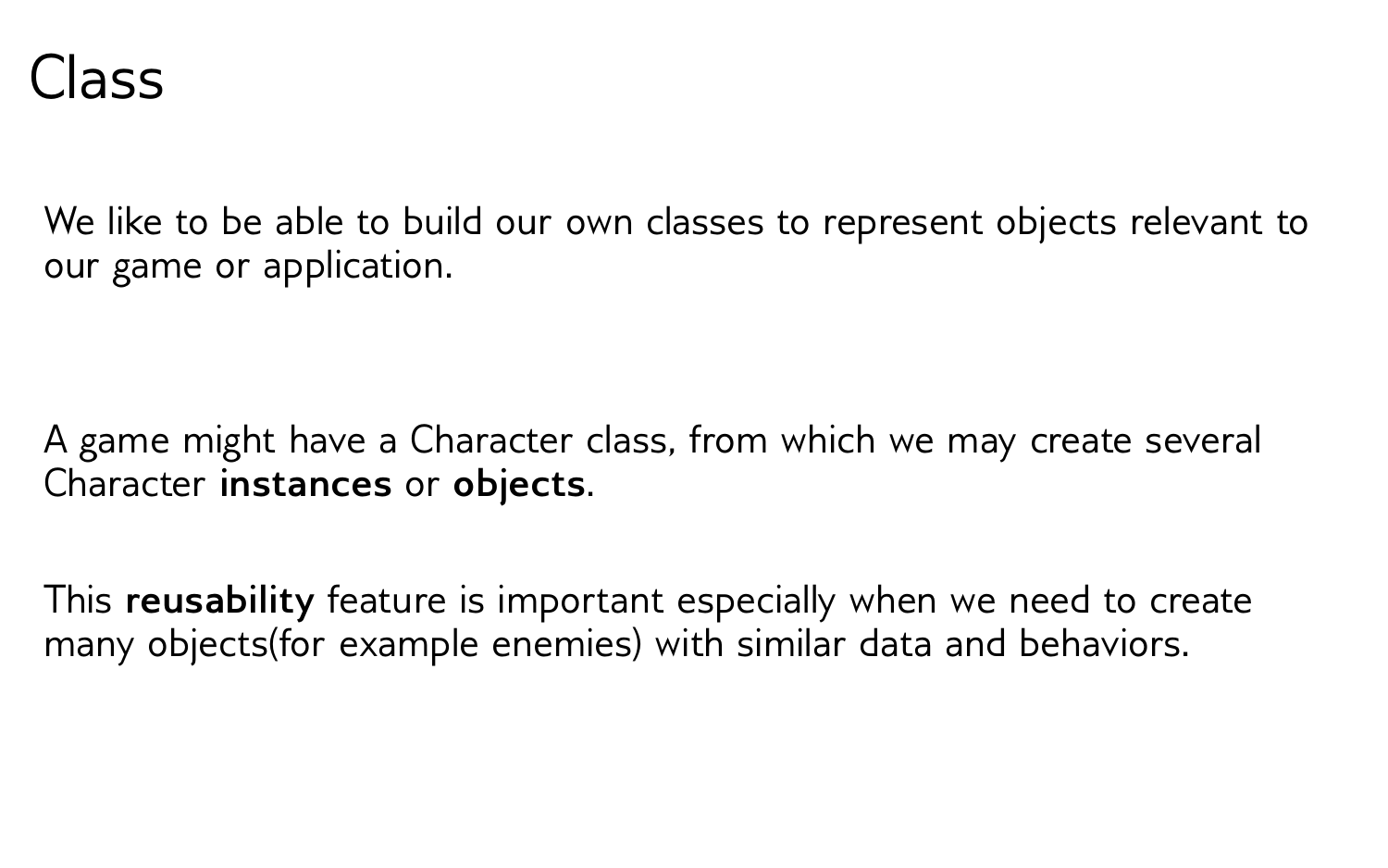

# Class

We like to be able to build our own classes to represent objects relevant to our game or application.

A game might have a Character class, from which we may create several Character instances or objects.

This reusability feature is important especially when we need to create many objects(for example enemies) with similar data and behaviors.